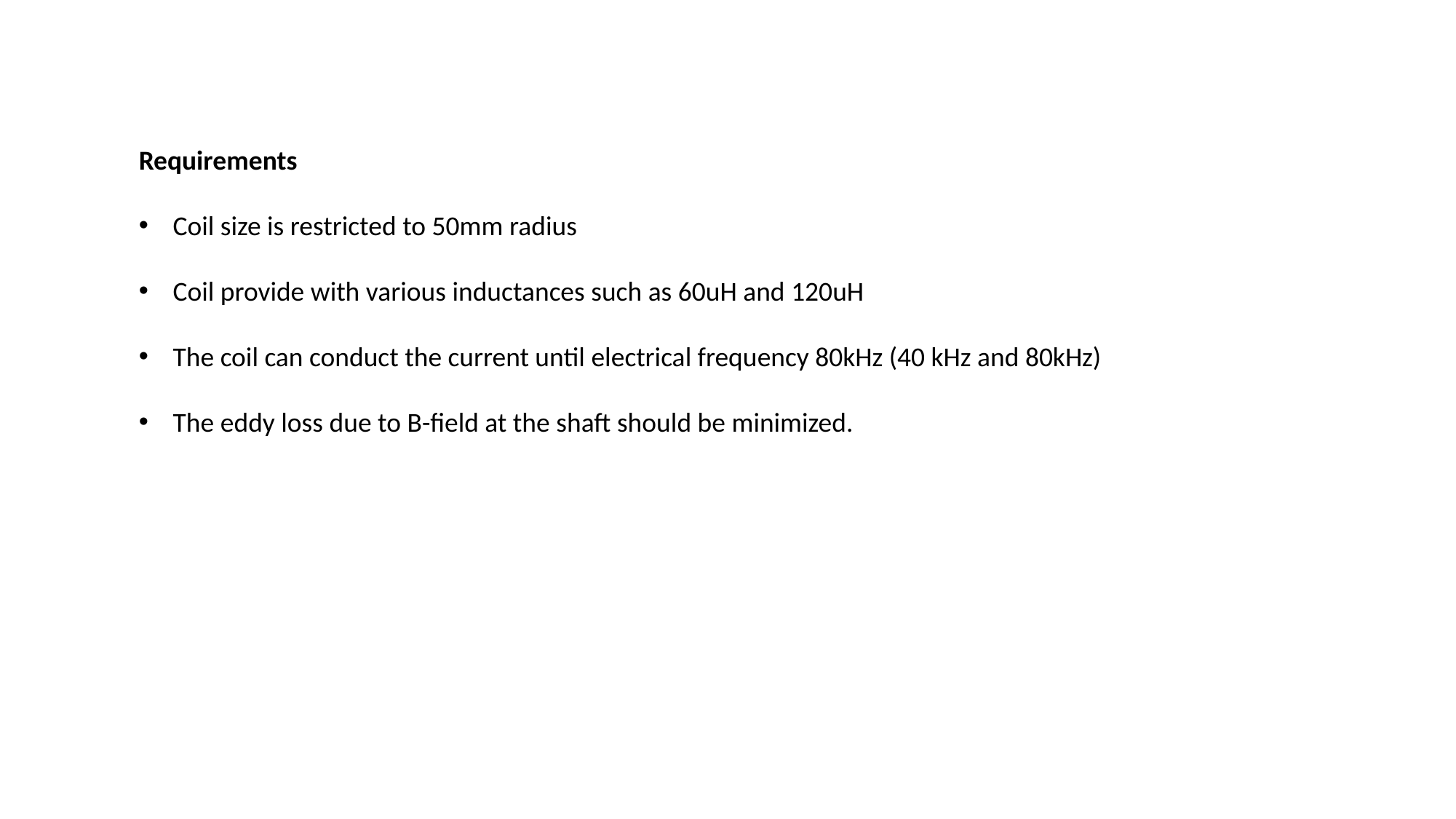

Requirements

Coil size is restricted to 50mm radius

Coil provide with various inductances such as 60uH and 120uH

The coil can conduct the current until electrical frequency 80kHz (40 kHz and 80kHz)

The eddy loss due to B-field at the shaft should be minimized.